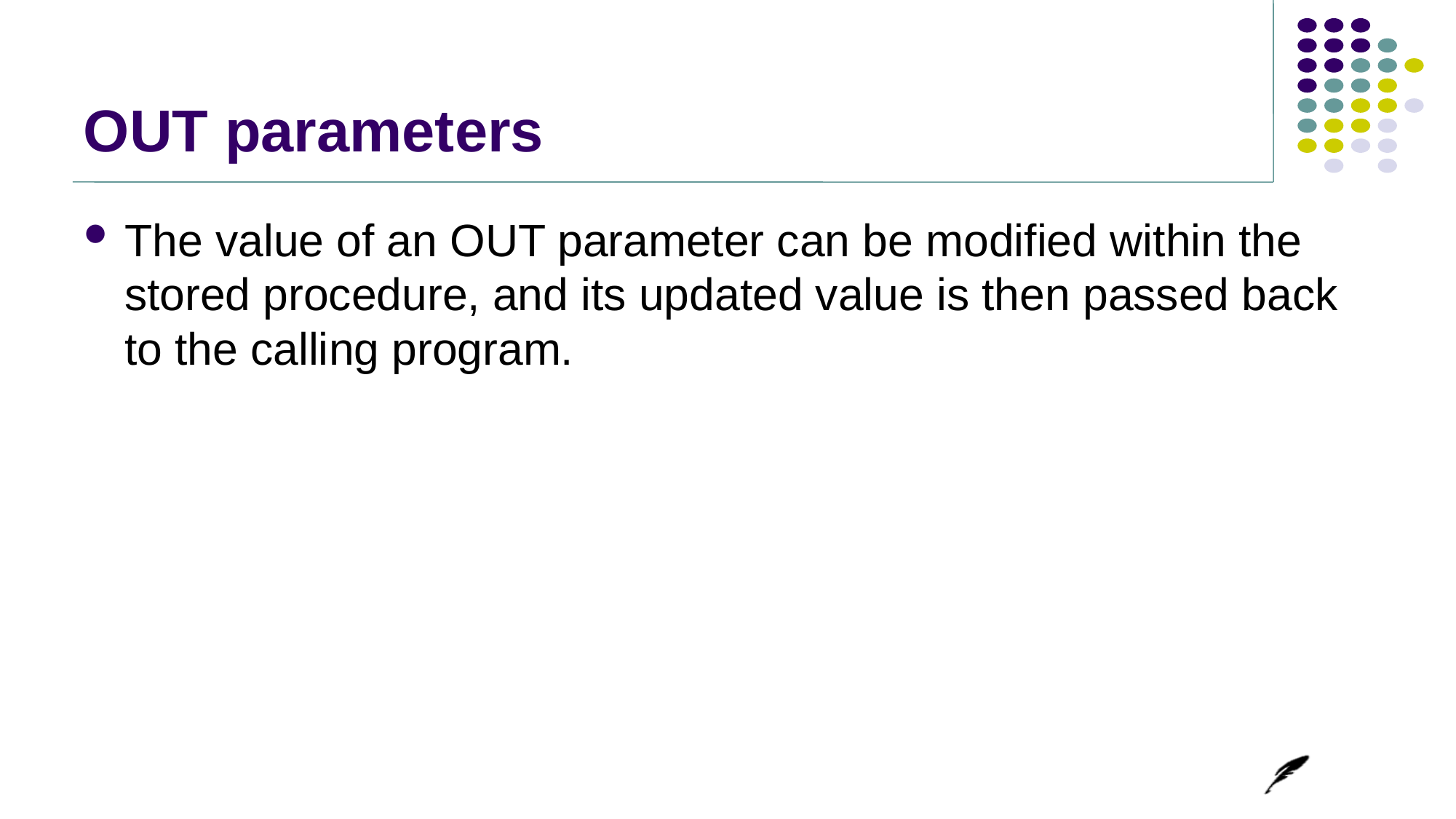

# OUT parameters
The value of an OUT parameter can be modified within the stored procedure, and its updated value is then passed back to the calling program.